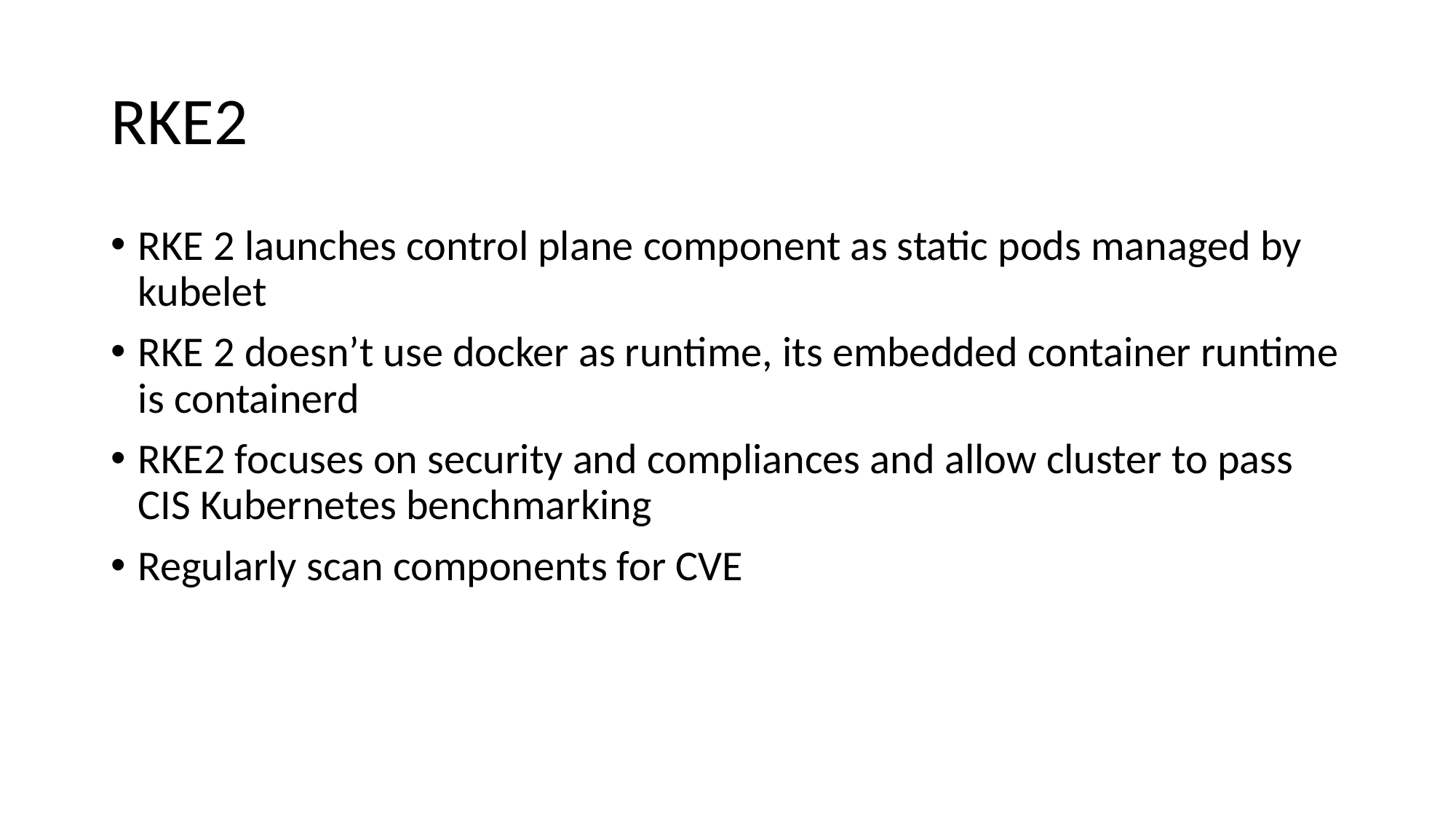

# RKE2
RKE 2 launches control plane component as static pods managed by kubelet
RKE 2 doesn’t use docker as runtime, its embedded container runtime is containerd
RKE2 focuses on security and compliances and allow cluster to pass CIS Kubernetes benchmarking
Regularly scan components for CVE